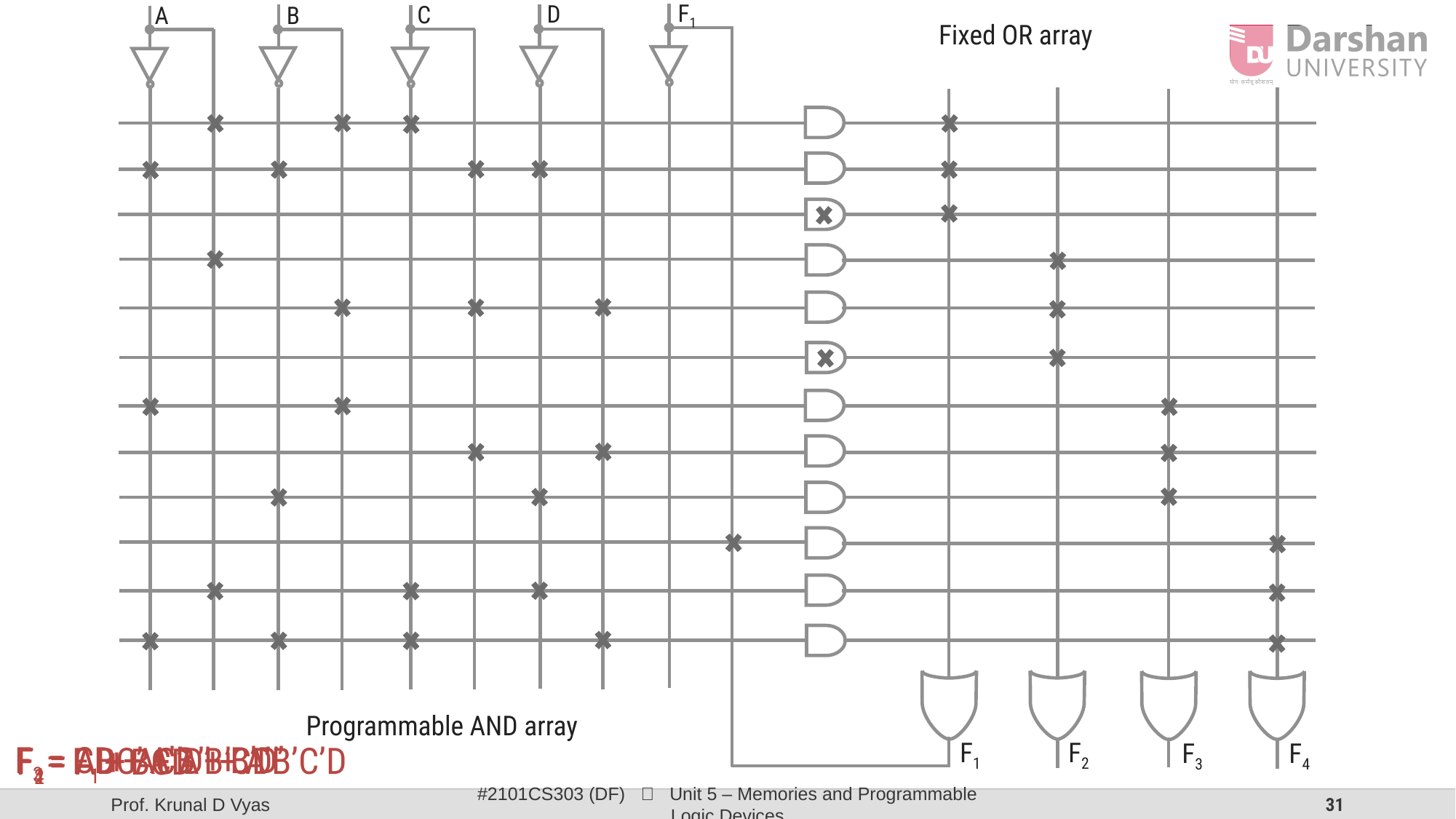

F1
D
C
A
B
Fixed OR array

Programmable AND array
F1
F2
F3
F4
F3 = CD + A’B + B’D’
F4 = F1 + AC’D’ + A’B’C’D
F1 = ABC’ + A’B’CD’
F2 = A + BCD